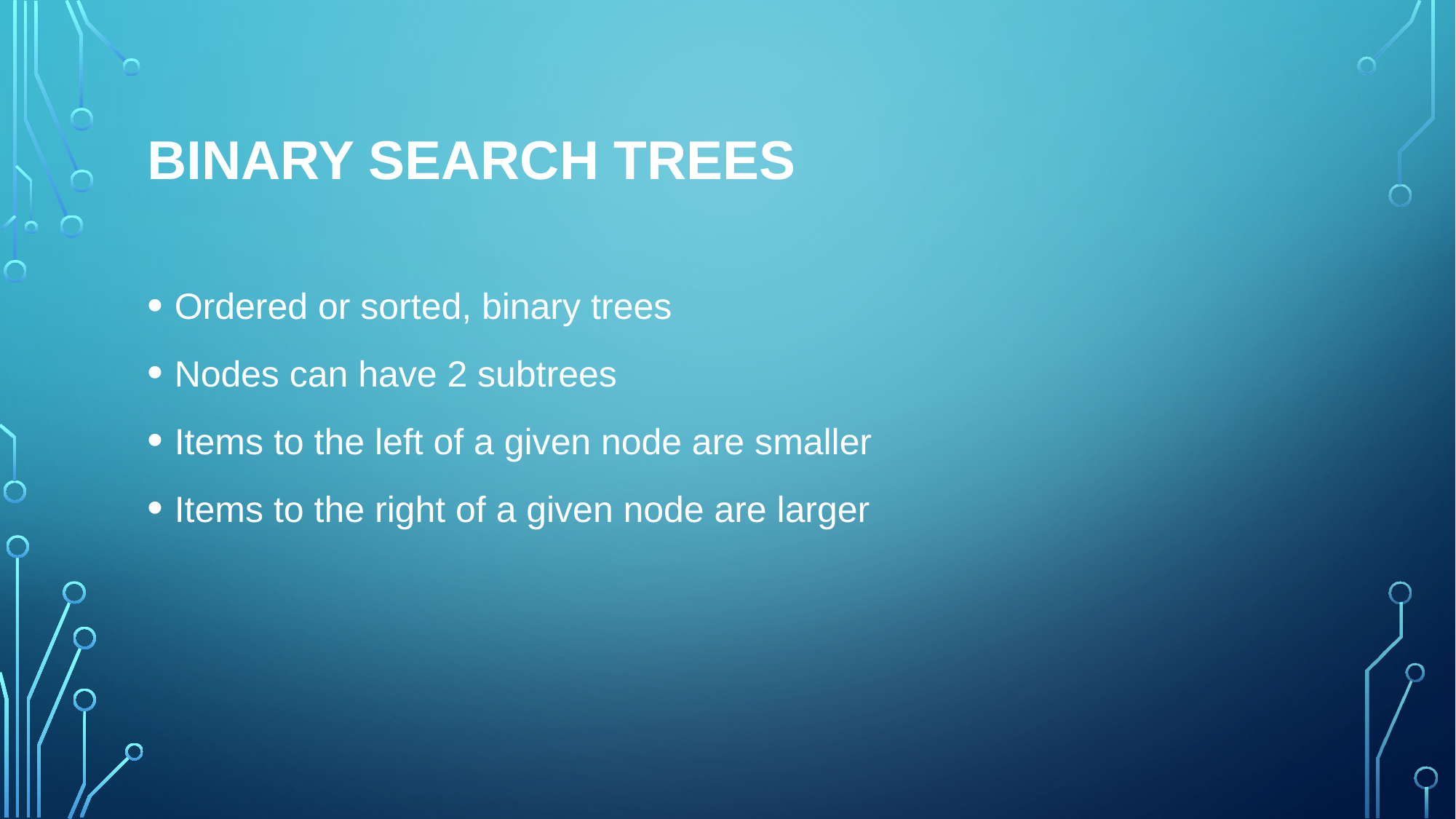

# Binary search trees
Ordered or sorted, binary trees
Nodes can have 2 subtrees
Items to the left of a given node are smaller
Items to the right of a given node are larger